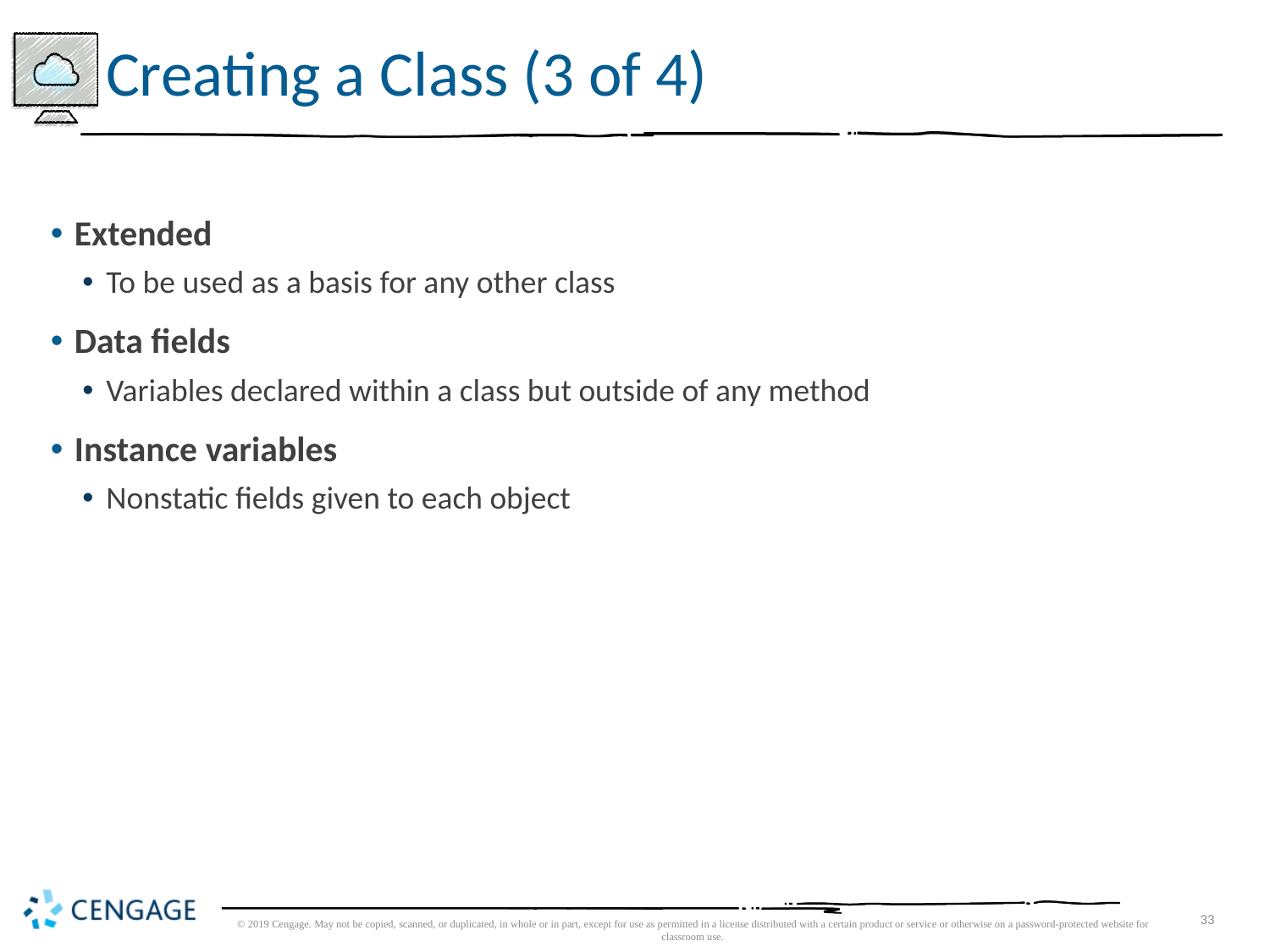

# Creating a Class (3 of 4)
Extended
To be used as a basis for any other class
Data fields
Variables declared within a class but outside of any method
Instance variables
Nonstatic fields given to each object
© 2019 Cengage. May not be copied, scanned, or duplicated, in whole or in part, except for use as permitted in a license distributed with a certain product or service or otherwise on a password-protected website for classroom use.